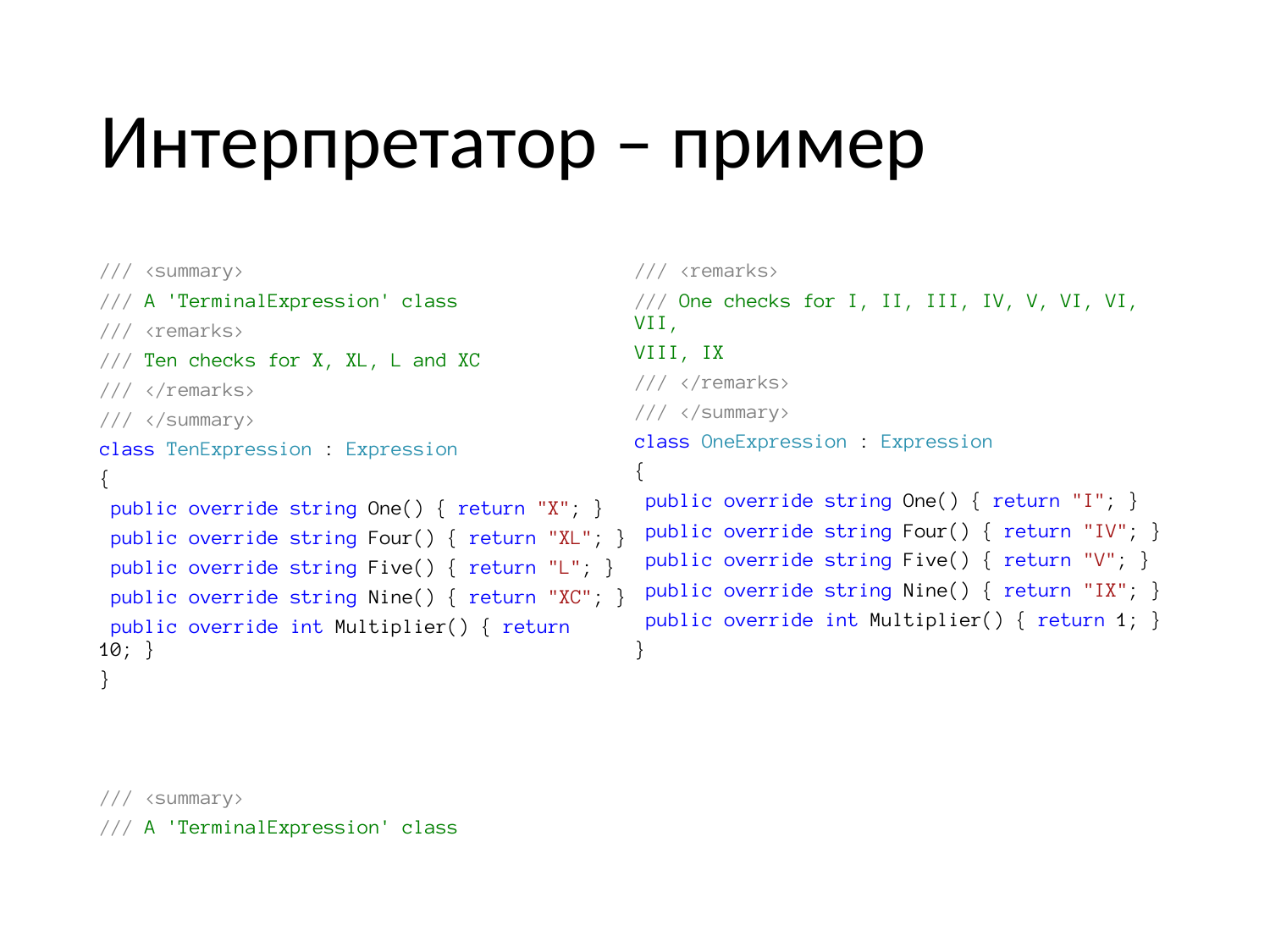

# Интерпретатор – пример
/// <summary>
/// A 'TerminalExpression' class
/// <remarks>
/// Ten checks for X, XL, L and XC
/// </remarks>
/// </summary>
class TenExpression : Expression
{
 public override string One() { return "X"; }
 public override string Four() { return "XL"; }
 public override string Five() { return "L"; }
 public override string Nine() { return "XC"; }
 public override int Multiplier() { return 10; }
}

/// <summary>
/// A 'TerminalExpression' class
/// <remarks>
/// One checks for I, II, III, IV, V, VI, VI, VII,
VIII, IX
/// </remarks>
/// </summary>
class OneExpression : Expression
{
 public override string One() { return "I"; }
 public override string Four() { return "IV"; }
 public override string Five() { return "V"; }
 public override string Nine() { return "IX"; }
 public override int Multiplier() { return 1; }
}